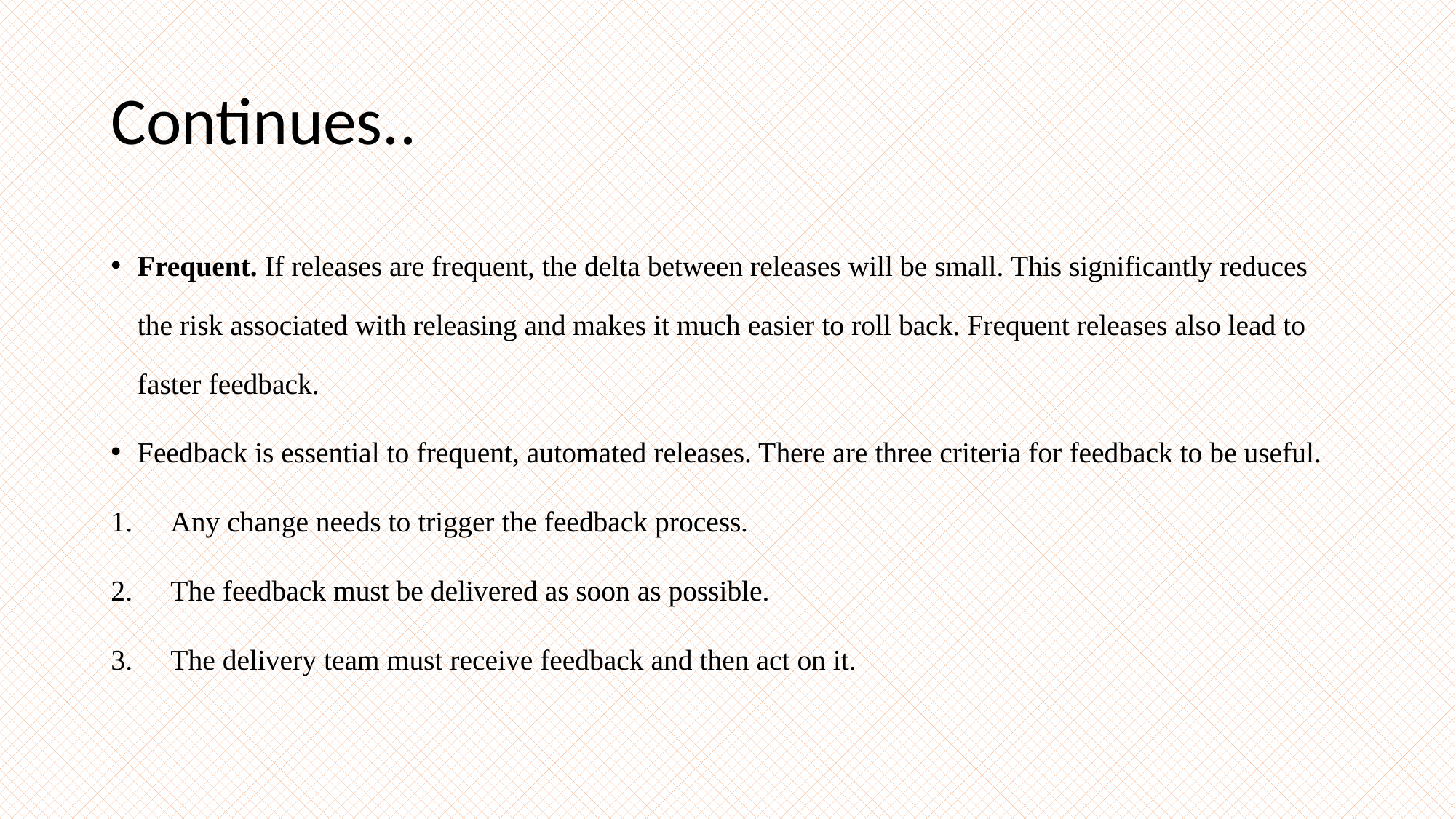

# Continues..
Frequent. If releases are frequent, the delta between releases will be small. This significantly reduces the risk associated with releasing and makes it much easier to roll back. Frequent releases also lead to faster feedback.
Feedback is essential to frequent, automated releases. There are three criteria for feedback to be useful.
Any change needs to trigger the feedback process.
The feedback must be delivered as soon as possible.
The delivery team must receive feedback and then act on it.